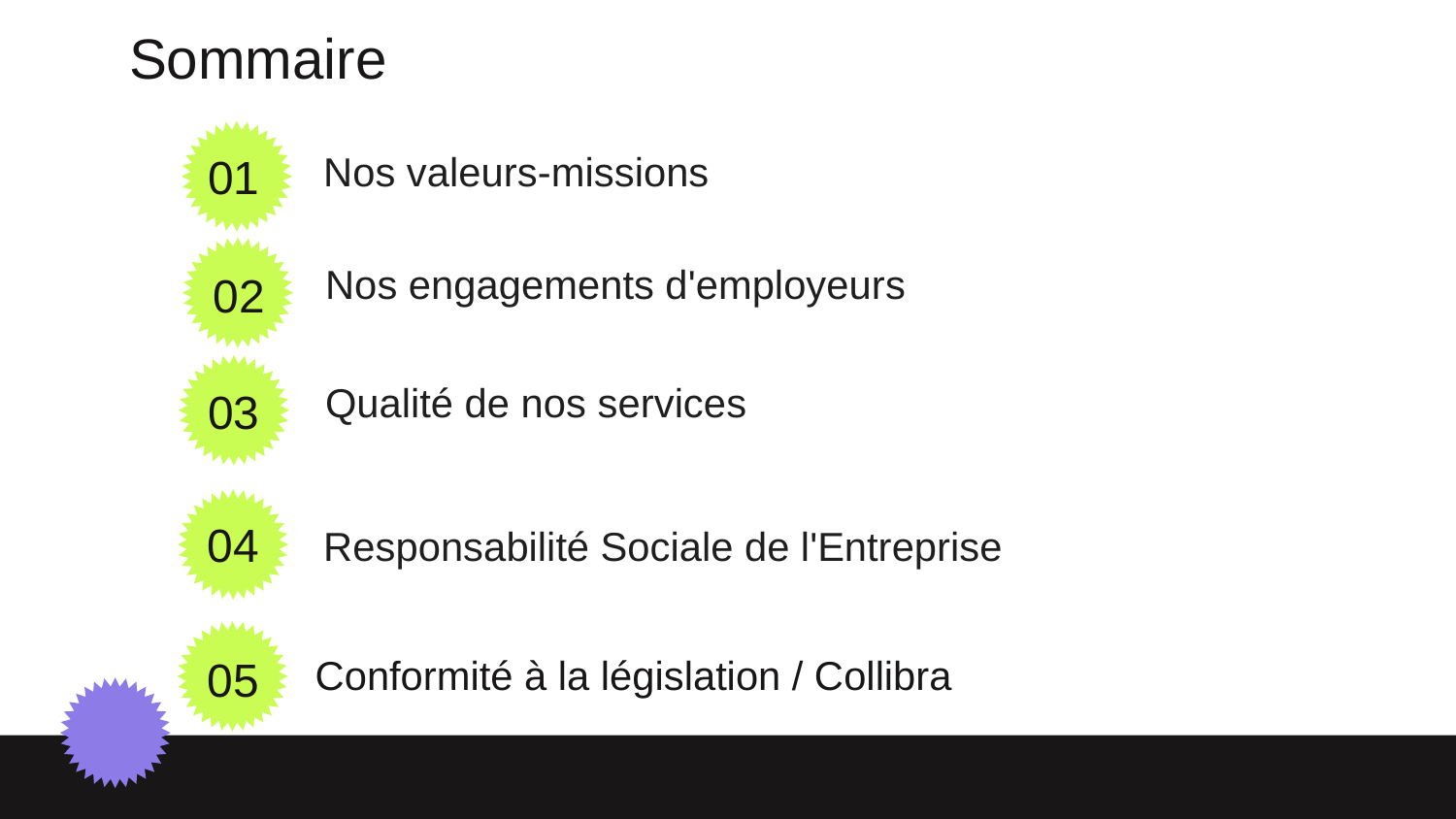

# Sommaire

01
Nos engagements d'employeurs

Nos valeurs-missions

02
Qualité de nos services

03
Responsabilité Sociale de l'Entreprise

04
Conformité à la législation / Collibra

05